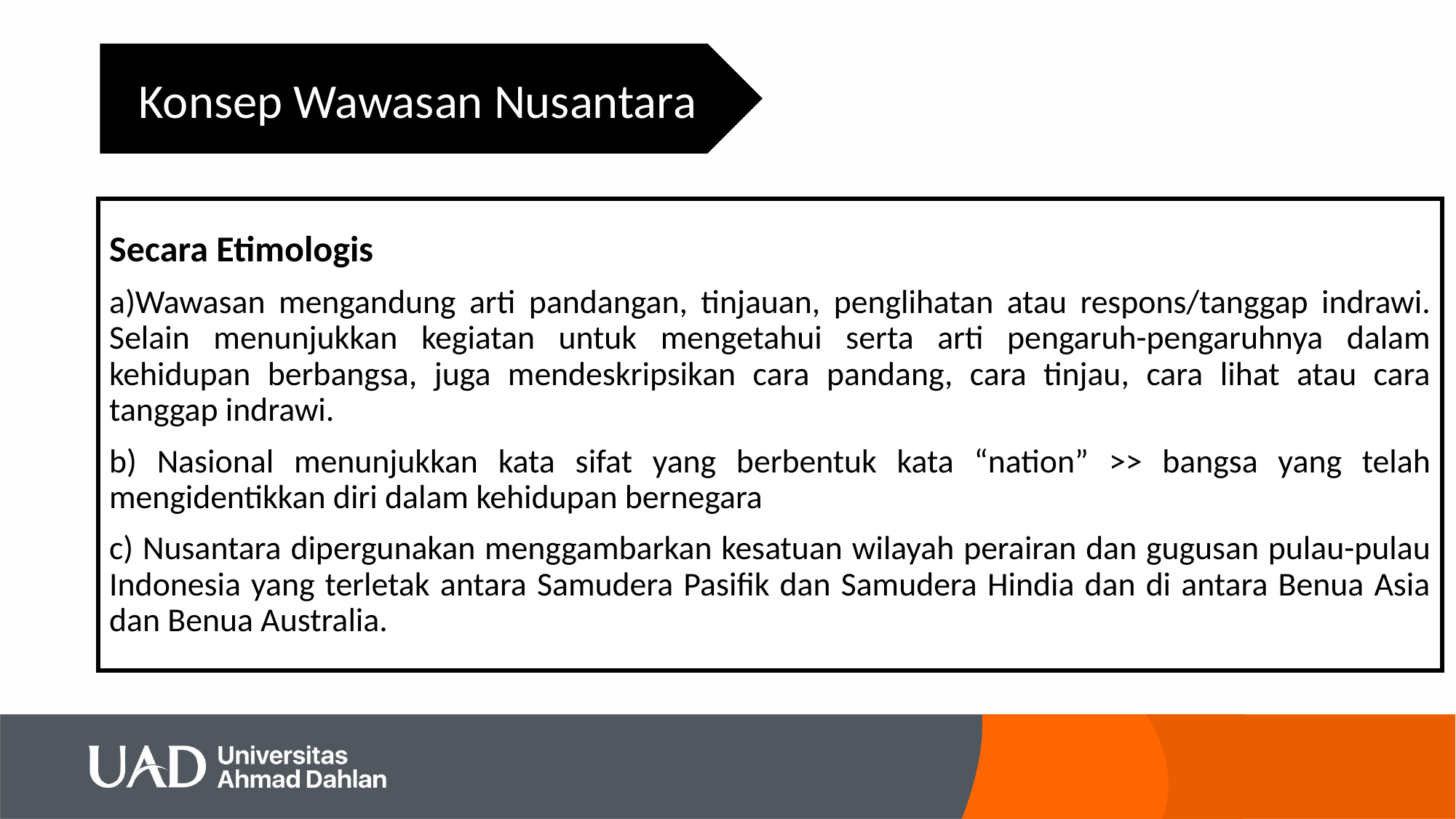

Konsep Wawasan Nusantara
Secara Etimologis
a)Wawasan mengandung arti pandangan, tinjauan, penglihatan atau respons/tanggap indrawi. Selain menunjukkan kegiatan untuk mengetahui serta arti pengaruh-pengaruhnya dalam kehidupan berbangsa, juga mendeskripsikan cara pandang, cara tinjau, cara lihat atau cara tanggap indrawi.
b) Nasional menunjukkan kata sifat yang berbentuk kata “nation” >> bangsa yang telah mengidentikkan diri dalam kehidupan bernegara
c) Nusantara dipergunakan menggambarkan kesatuan wilayah perairan dan gugusan pulau-pulau Indonesia yang terletak antara Samudera Pasifik dan Samudera Hindia dan di antara Benua Asia dan Benua Australia.